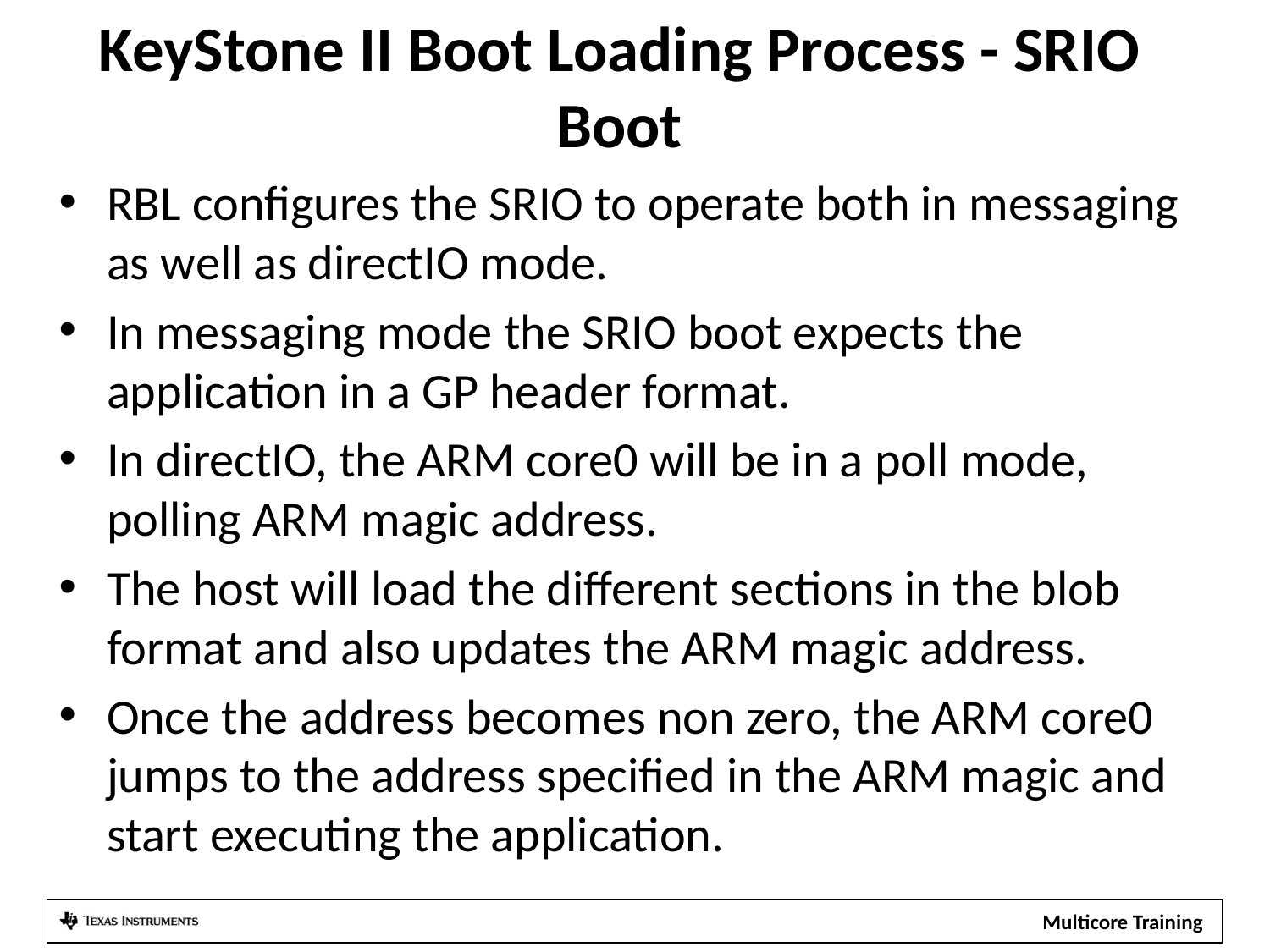

# KeyStone II Boot Loading Process - SRIO Boot
RBL configures the SRIO to operate both in messaging as well as directIO mode.
In messaging mode the SRIO boot expects the application in a GP header format.
In directIO, the ARM core0 will be in a poll mode, polling ARM magic address.
The host will load the different sections in the blob format and also updates the ARM magic address.
Once the address becomes non zero, the ARM core0 jumps to the address specified in the ARM magic and start executing the application.